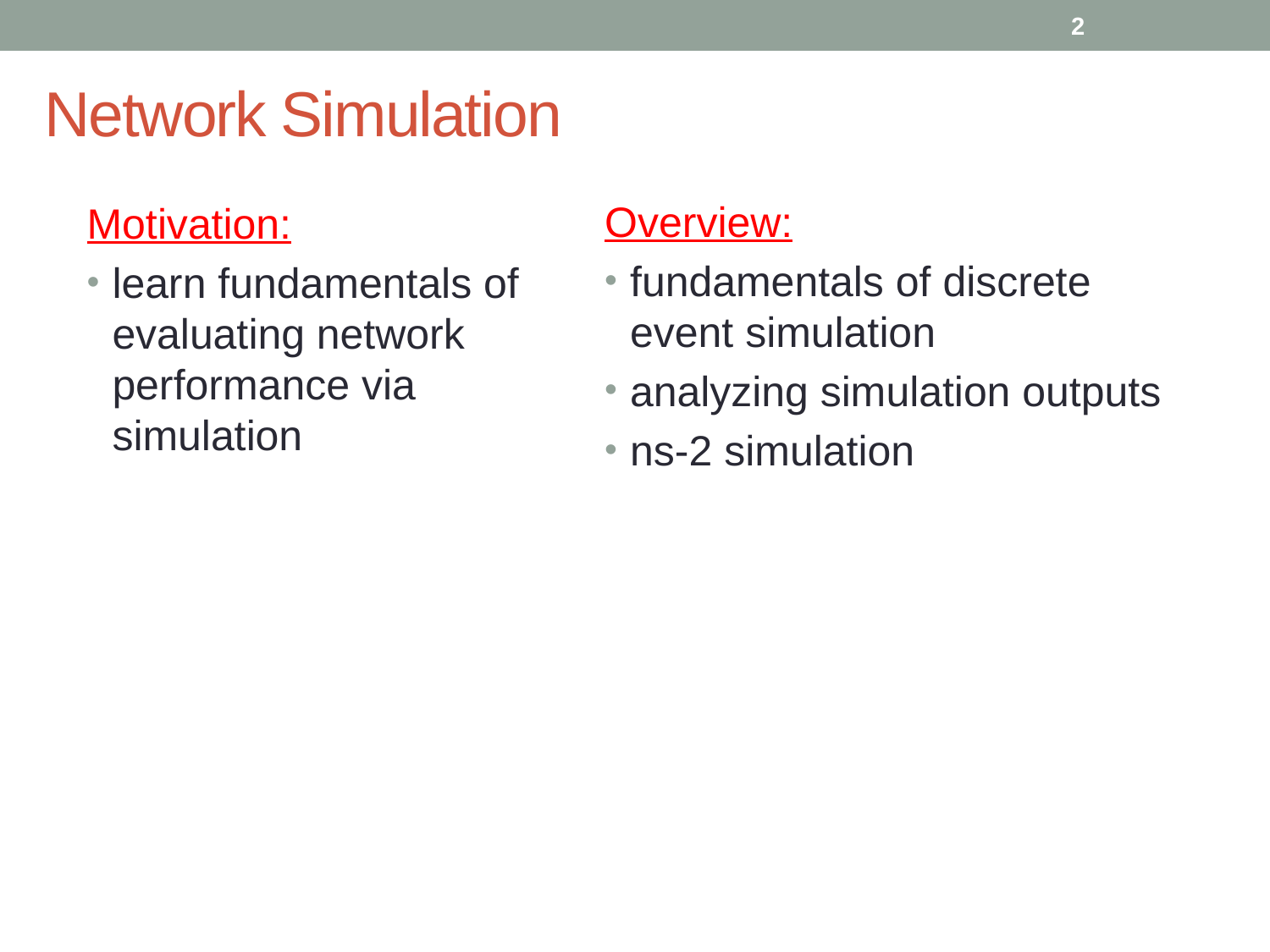

2
# Network Simulation
Overview:
fundamentals of discrete event simulation
analyzing simulation outputs
ns-2 simulation

Motivation:
learn fundamentals of evaluating network performance via simulation